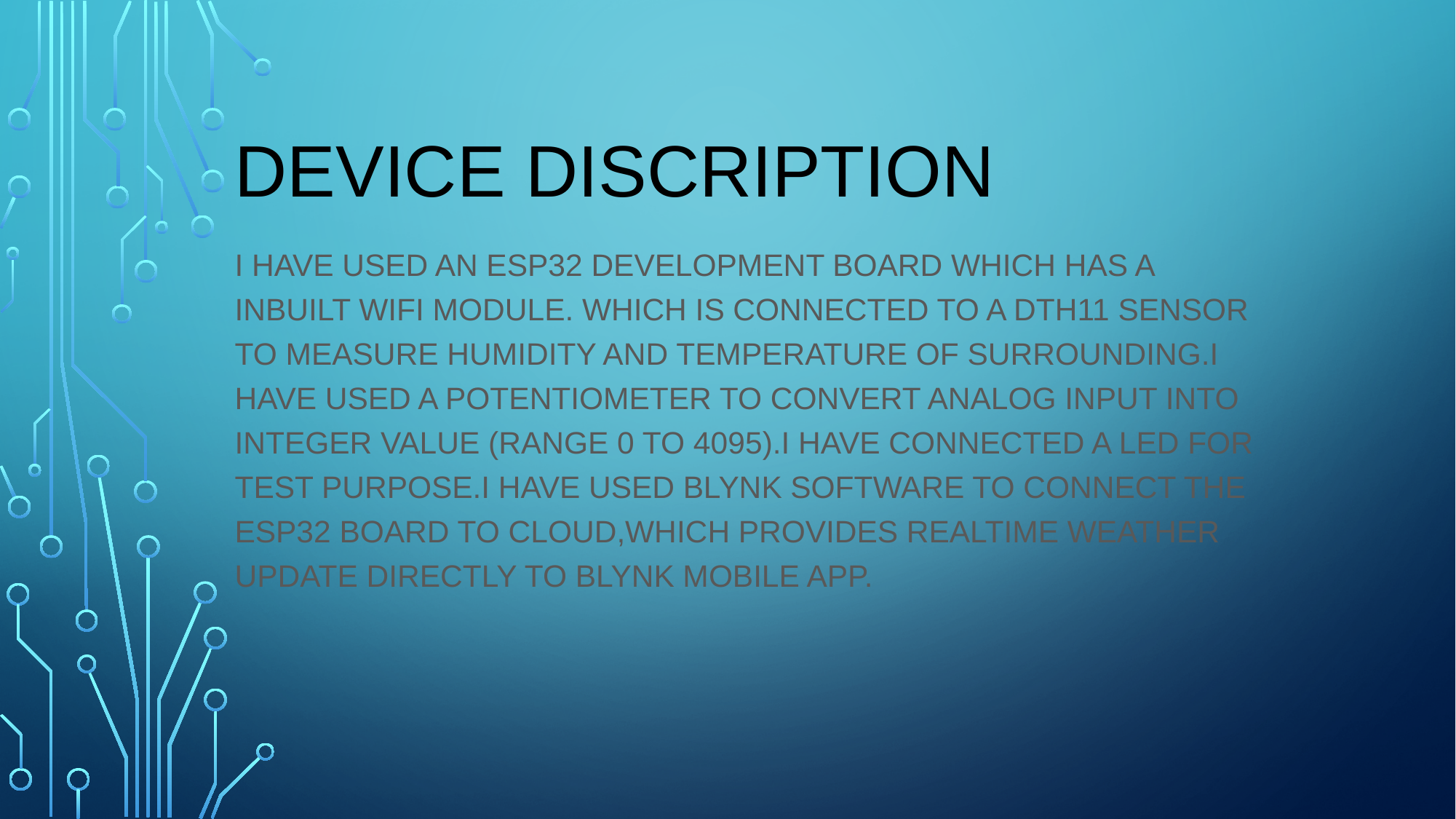

# DEVICE DISCRIPTION
I HAVE USED AN ESP32 DEVELOPMENT BOARD WHICH HAS A INBUILT WIFI MODULE. WHICH IS CONNECTED TO A DTH11 SENSOR TO MEASURE HUMIDITY AND TEMPERATURE OF SURROUNDING.I HAVE USED A POTENTIOMETER TO CONVERT ANALOG INPUT INTO INTEGER VALUE (RANGE 0 TO 4095).I HAVE CONNECTED A LED FOR TEST PURPOSE.I HAVE USED BLYNK SOFTWARE TO CONNECT THE ESP32 BOARD TO CLOUD,WHICH PROVIDES REALTIME WEATHER UPDATE DIRECTLY TO BLYNK MOBILE APP.